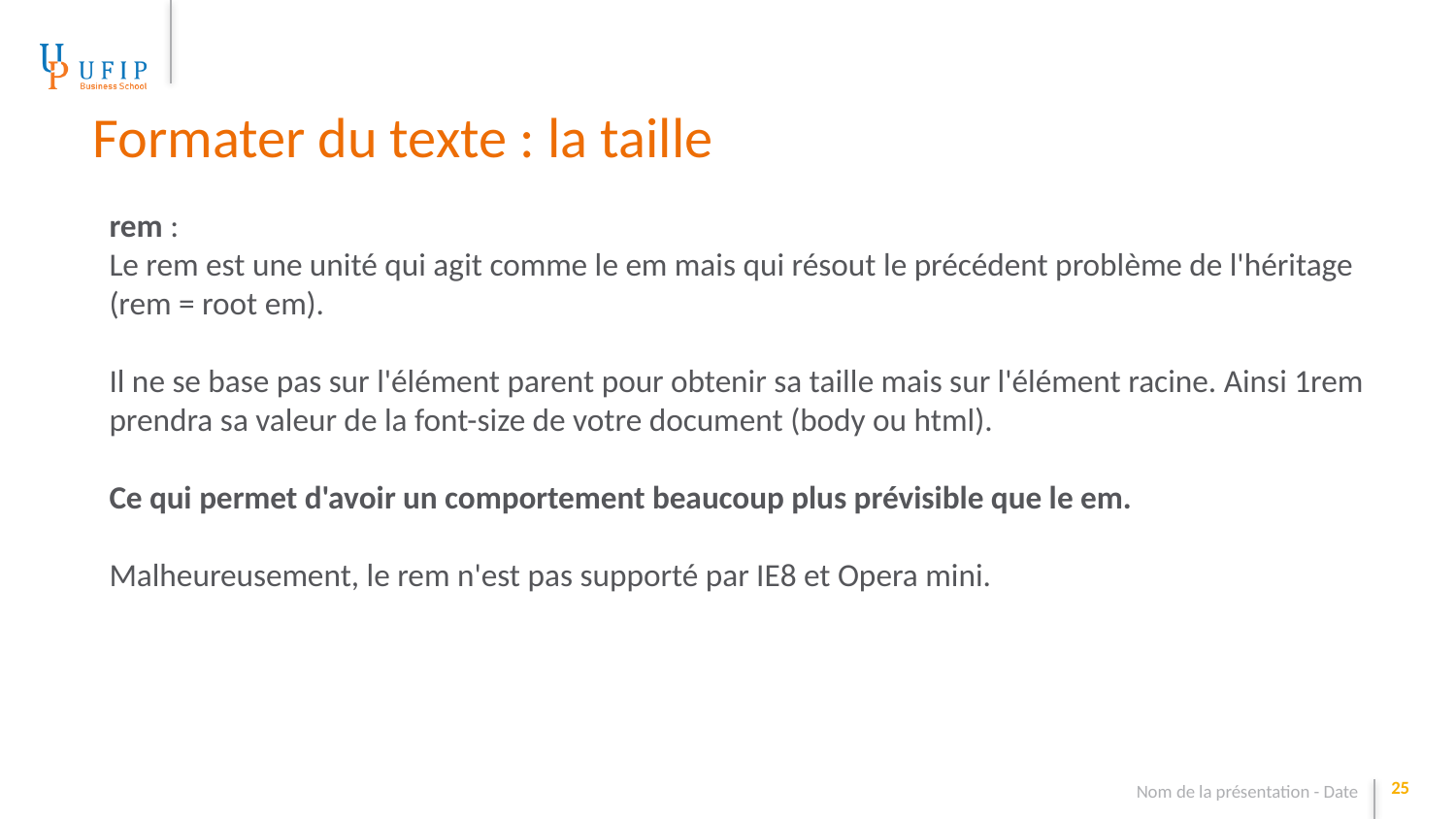

Formater du texte : la taille
rem :
Le rem est une unité qui agit comme le em mais qui résout le précédent problème de l'héritage (rem = root em).

Il ne se base pas sur l'élément parent pour obtenir sa taille mais sur l'élément racine. Ainsi 1rem prendra sa valeur de la font-size de votre document (body ou html).

Ce qui permet d'avoir un comportement beaucoup plus prévisible que le em.

Malheureusement, le rem n'est pas supporté par IE8 et Opera mini.